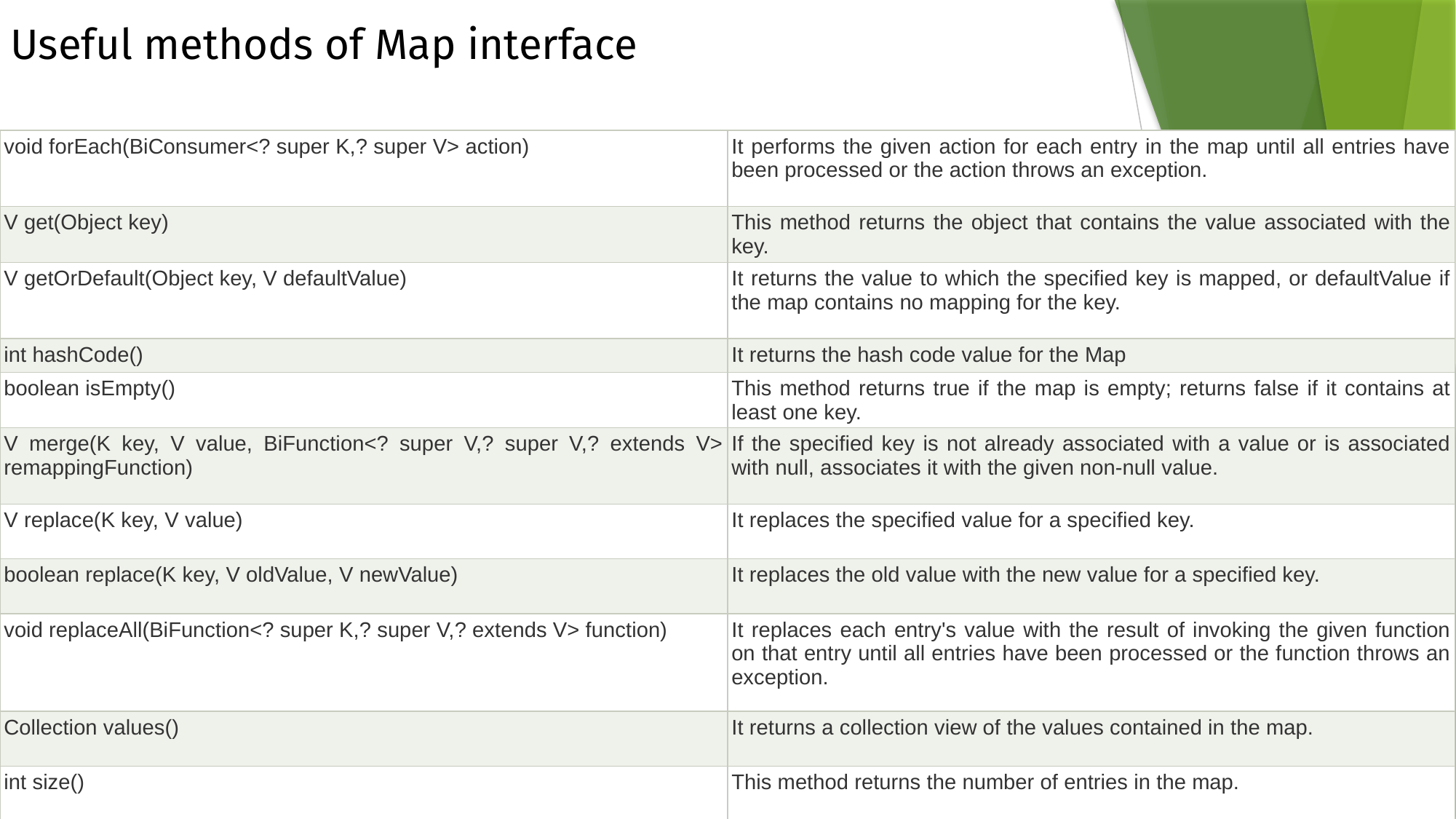

Useful methods of Map interface
| void forEach(BiConsumer<? super K,? super V> action) | It performs the given action for each entry in the map until all entries have been processed or the action throws an exception. |
| --- | --- |
| V get(Object key) | This method returns the object that contains the value associated with the key. |
| V getOrDefault(Object key, V defaultValue) | It returns the value to which the specified key is mapped, or defaultValue if the map contains no mapping for the key. |
| int hashCode() | It returns the hash code value for the Map |
| boolean isEmpty() | This method returns true if the map is empty; returns false if it contains at least one key. |
| V merge(K key, V value, BiFunction<? super V,? super V,? extends V> remappingFunction) | If the specified key is not already associated with a value or is associated with null, associates it with the given non-null value. |
| V replace(K key, V value) | It replaces the specified value for a specified key. |
| boolean replace(K key, V oldValue, V newValue) | It replaces the old value with the new value for a specified key. |
| void replaceAll(BiFunction<? super K,? super V,? extends V> function) | It replaces each entry's value with the result of invoking the given function on that entry until all entries have been processed or the function throws an exception. |
| Collection values() | It returns a collection view of the values contained in the map. |
| int size() | This method returns the number of entries in the map. |